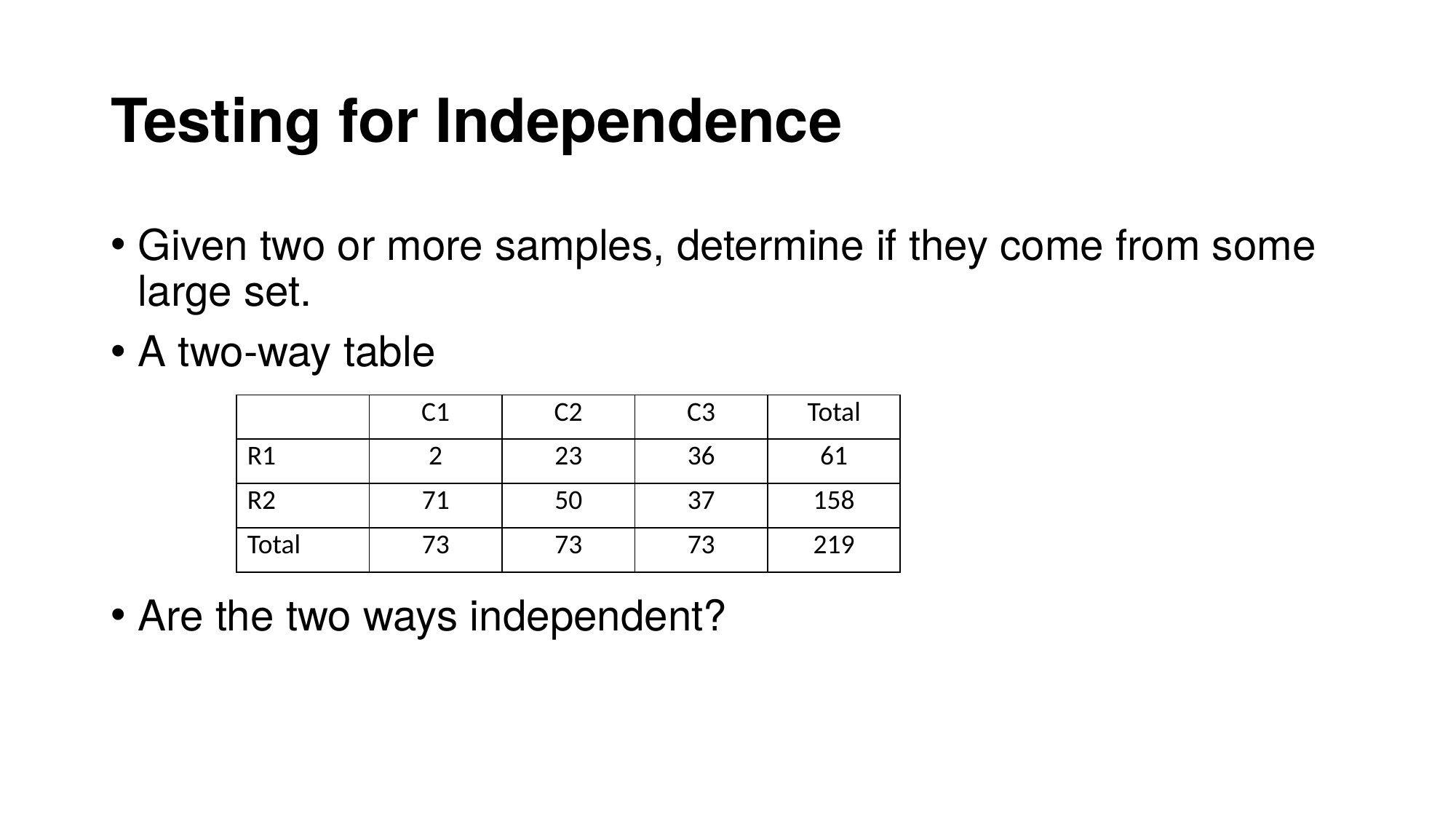

# Testing for Independence
Given two or more samples, determine if they come from some large set.
A two-way table

Are the two ways independent?
|  | C1 | C2 | C3 | Total |
| --- | --- | --- | --- | --- |
| R1 | 2 | 23 | 36 | 61 |
| R2 | 71 | 50 | 37 | 158 |
| Total | 73 | 73 | 73 | 219 |